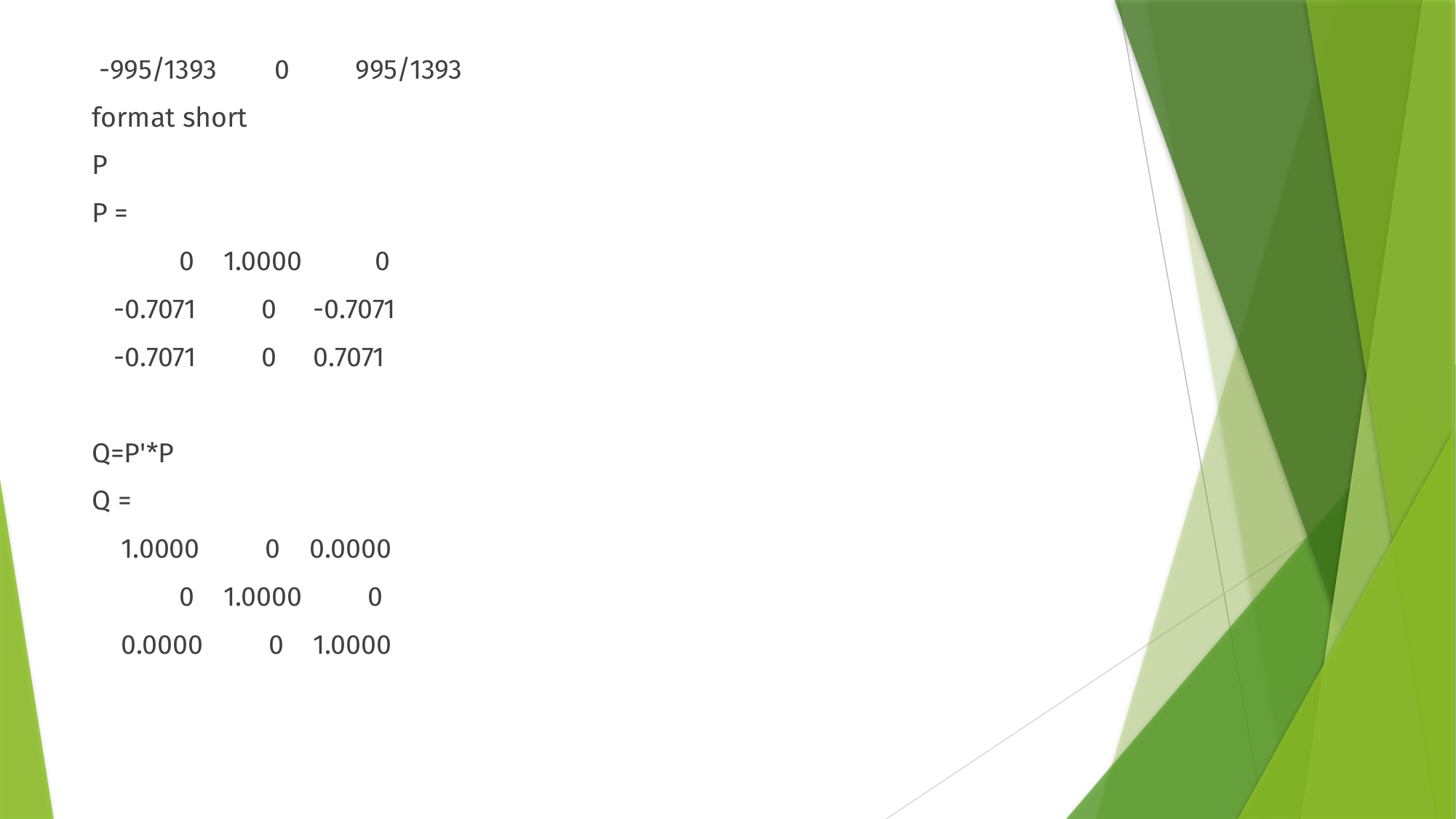

-995/1393        0         995/1393
format short
P
P =
            0    1.0000          0
   -0.7071         0     -0.7071
   -0.7071         0     0.7071

Q=P'*P
Q =
    1.0000         0    0.0000
            0    1.0000         0
    0.0000         0    1.0000